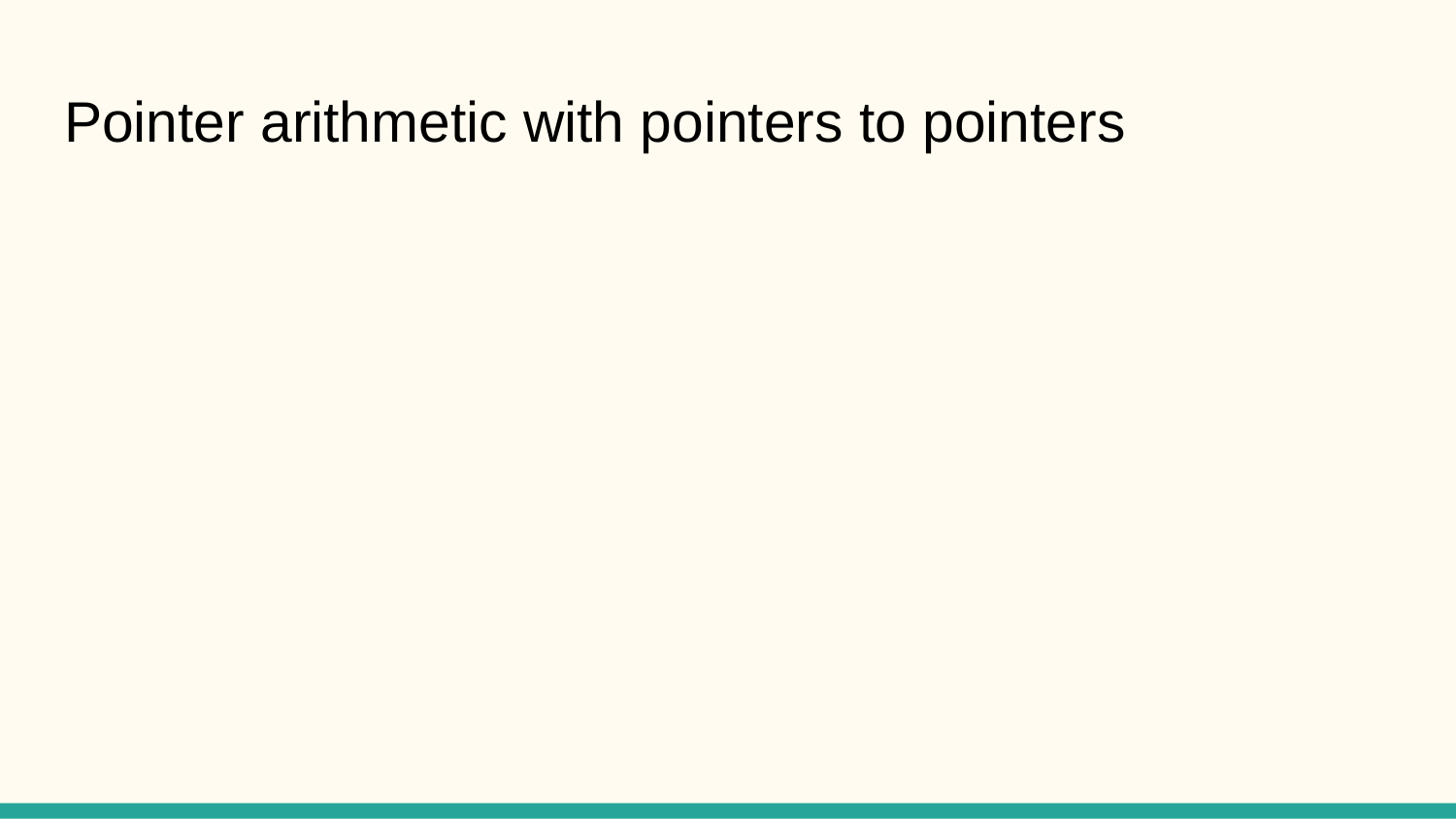

# Pointer arithmetic with pointers to pointers